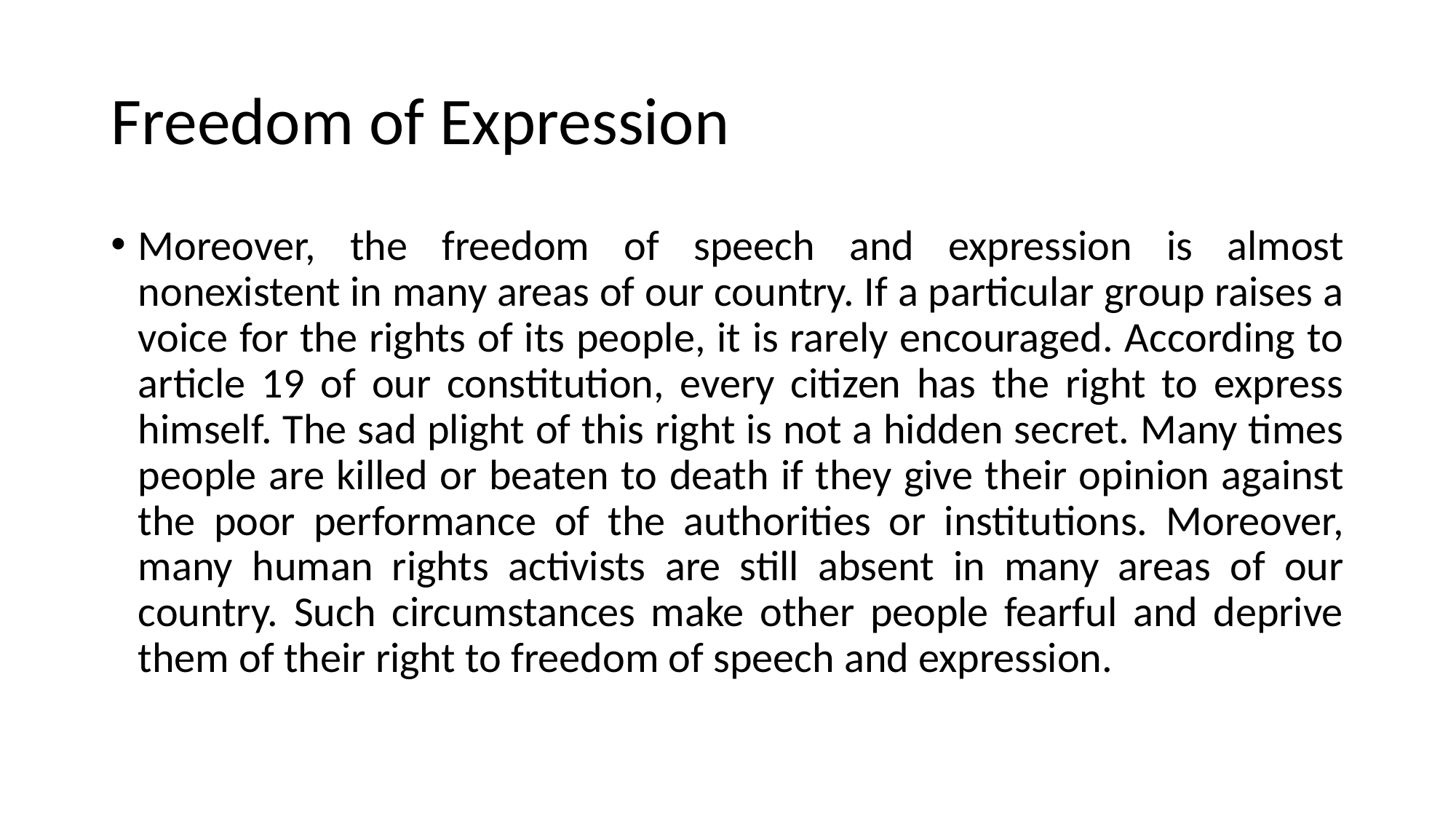

# Freedom of Expression
Moreover, the freedom of speech and expression is almost nonexistent in many areas of our country. If a particular group raises a voice for the rights of its people, it is rarely encouraged. According to article 19 of our constitution, every citizen has the right to express himself. The sad plight of this right is not a hidden secret. Many times people are killed or beaten to death if they give their opinion against the poor performance of the authorities or institutions. Moreover, many human rights activists are still absent in many areas of our country. Such circumstances make other people fearful and deprive them of their right to freedom of speech and expression.